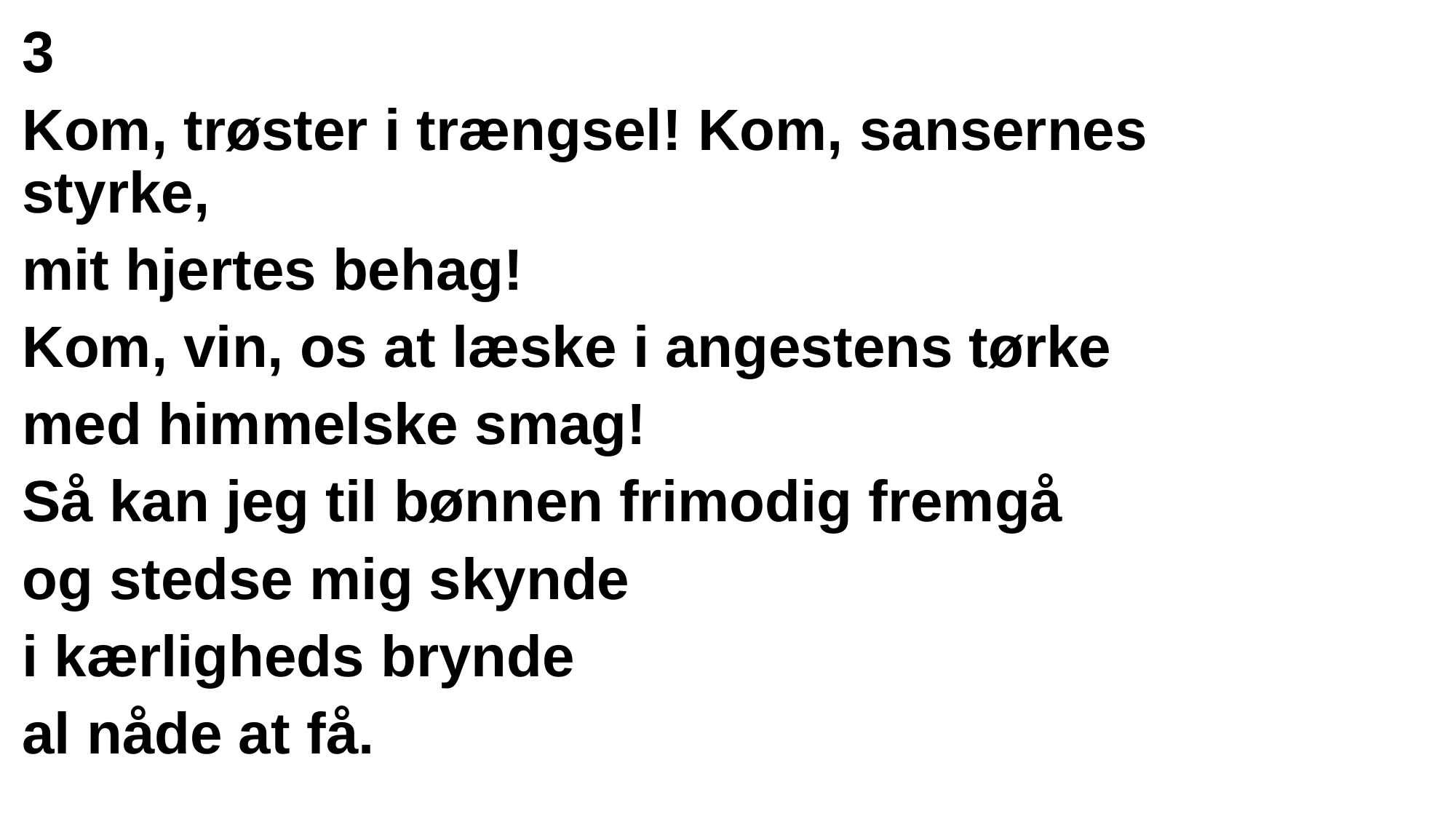

#
3
Kom, trøster i trængsel! Kom, sansernes styrke,
mit hjertes behag!
Kom, vin, os at læske i angestens tørke
med himmelske smag!
Så kan jeg til bønnen frimodig fremgå
og stedse mig skynde
i kærligheds brynde
al nåde at få.